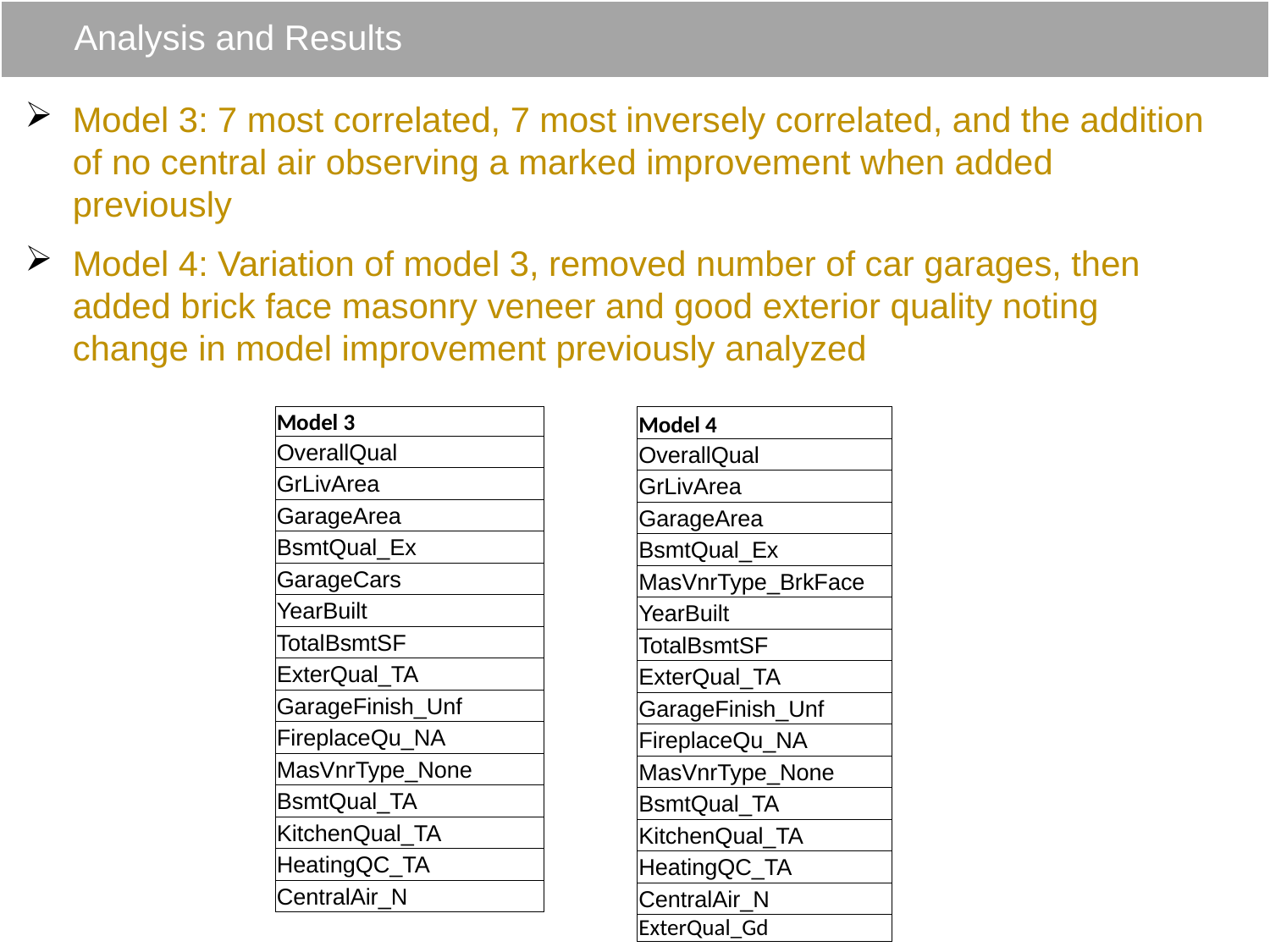

# Analysis and Results

Model 3: 7 most correlated, 7 most inversely correlated, and the addition of no central air observing a marked improvement when added previously

Model 4: Variation of model 3, removed number of car garages, then added brick face masonry veneer and good exterior quality noting change in model improvement previously analyzed

| Model 4 |
| --- |
| OverallQual |
| GrLivArea |
| GarageArea |
| BsmtQual\_Ex |
| MasVnrType\_BrkFace |
| YearBuilt |
| TotalBsmtSF |
| ExterQual\_TA |
| GarageFinish\_Unf |
| FireplaceQu\_NA |
| MasVnrType\_None |
| BsmtQual\_TA |
| KitchenQual\_TA |
| HeatingQC\_TA |
| CentralAir\_N |
| ExterQual\_Gd |
| Model 3 |
| --- |
| OverallQual |
| GrLivArea |
| GarageArea |
| BsmtQual\_Ex |
| GarageCars |
| YearBuilt |
| TotalBsmtSF |
| ExterQual\_TA |
| GarageFinish\_Unf |
| FireplaceQu\_NA |
| MasVnrType\_None |
| BsmtQual\_TA |
| KitchenQual\_TA |
| HeatingQC\_TA |
| CentralAir\_N |